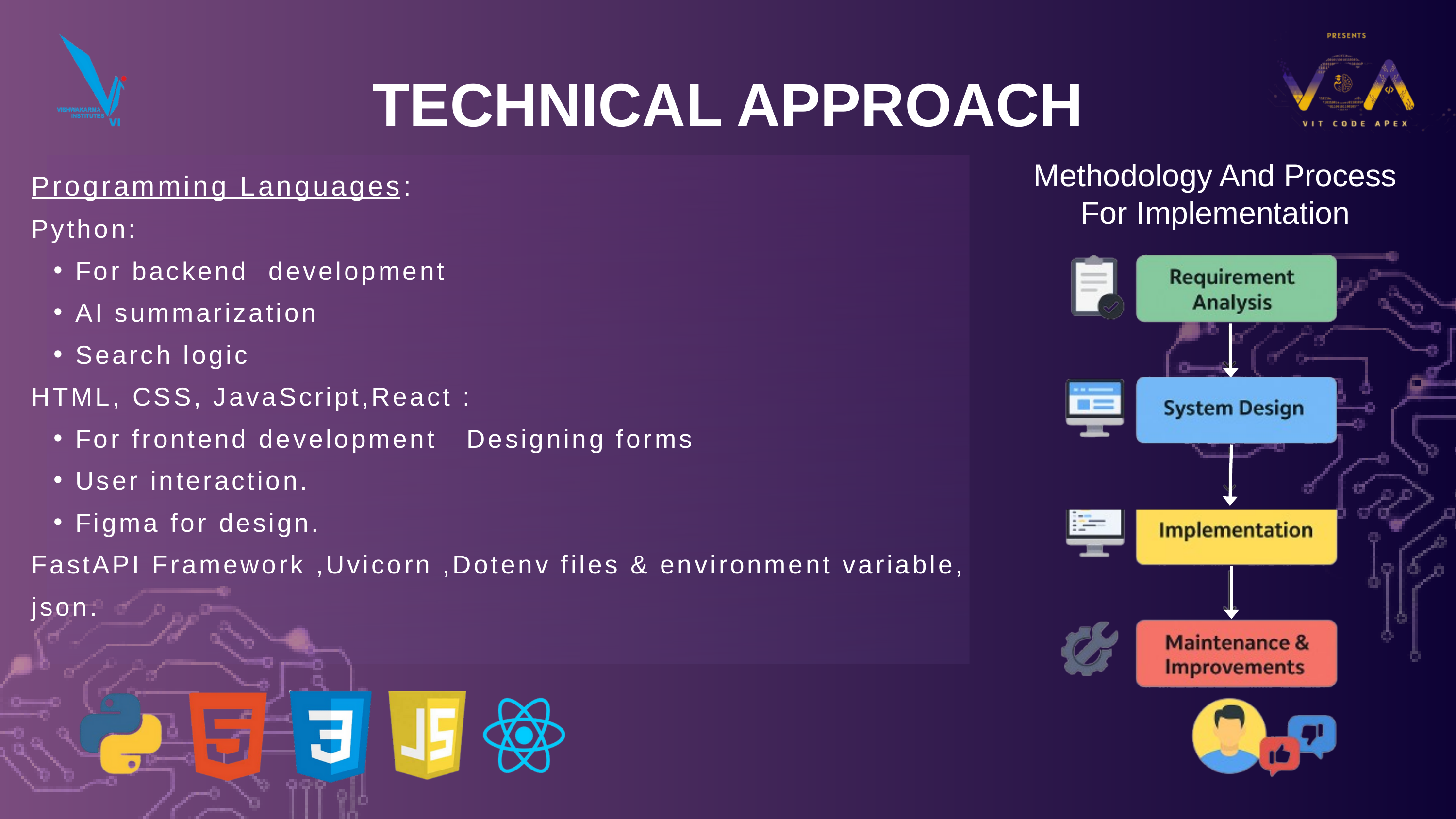

TECHNICAL APPROACH

Methodology And Process
 For Implementation
Programming Languages:
Python:
For backend  development
AI summarization
Search logic
HTML, CSS, JavaScript,React :
For frontend development   Designing forms
User interaction.
Figma for design.
FastAPI Framework ,Uvicorn ,Dotenv files & environment variable, json.